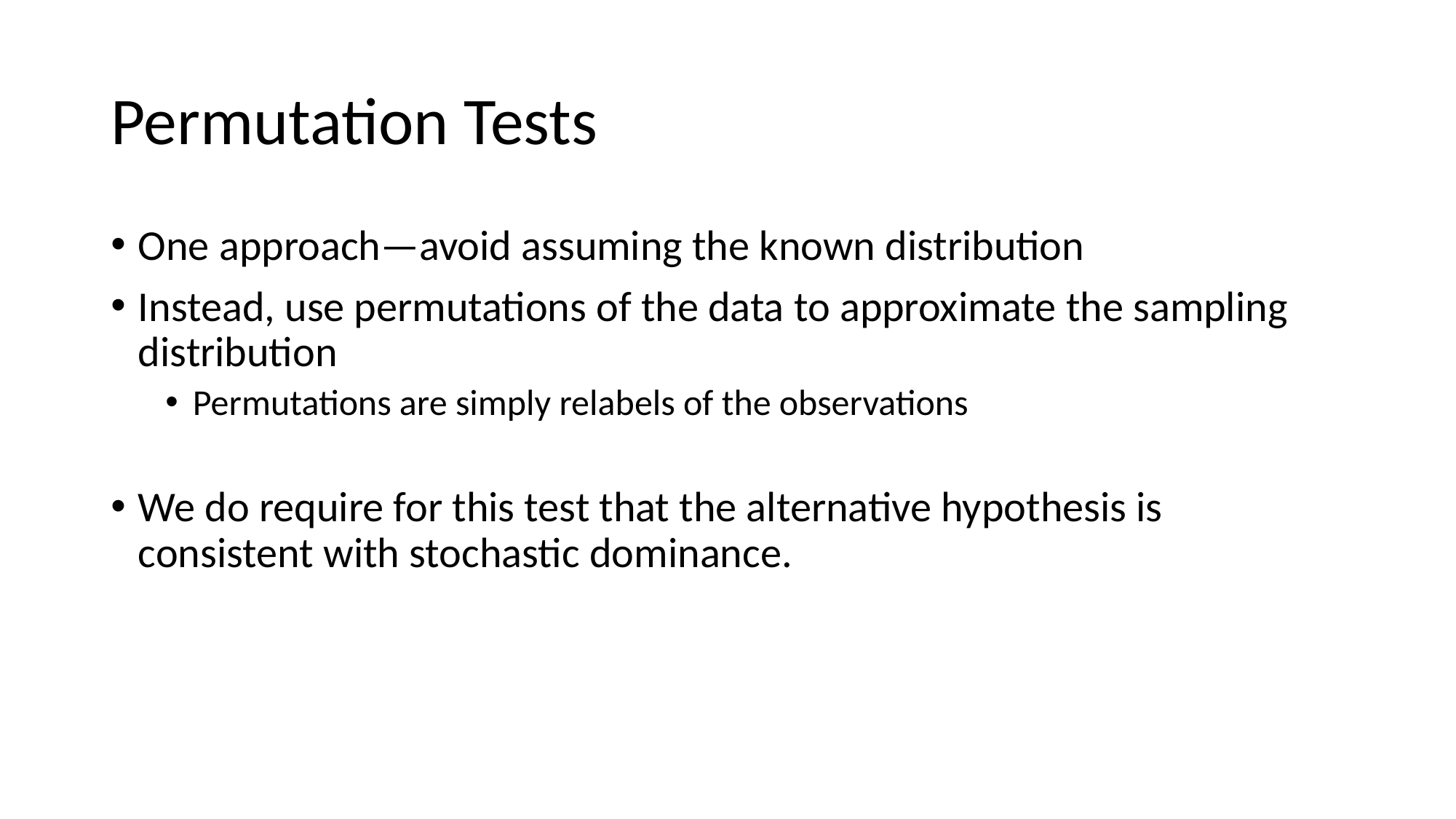

# Permutation Tests
One approach—avoid assuming the known distribution
Instead, use permutations of the data to approximate the sampling distribution
Permutations are simply relabels of the observations

We do require for this test that the alternative hypothesis is consistent with stochastic dominance.